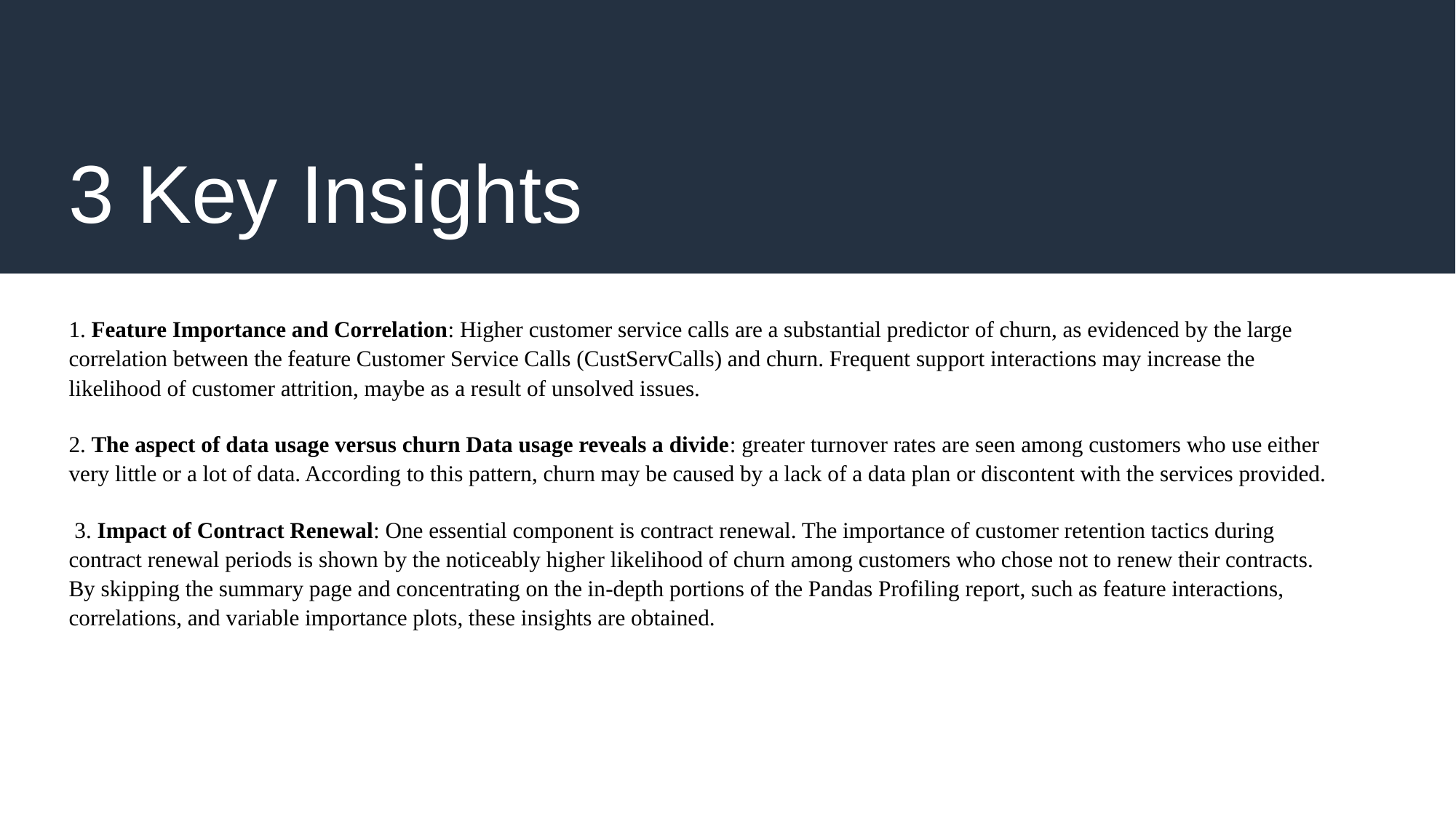

# 3 Key Insights
1. Feature Importance and Correlation: Higher customer service calls are a substantial predictor of churn, as evidenced by the large correlation between the feature Customer Service Calls (CustServCalls) and churn. Frequent support interactions may increase the likelihood of customer attrition, maybe as a result of unsolved issues.
2. The aspect of data usage versus churn Data usage reveals a divide: greater turnover rates are seen among customers who use either very little or a lot of data. According to this pattern, churn may be caused by a lack of a data plan or discontent with the services provided.
 3. Impact of Contract Renewal: One essential component is contract renewal. The importance of customer retention tactics during contract renewal periods is shown by the noticeably higher likelihood of churn among customers who chose not to renew their contracts. By skipping the summary page and concentrating on the in-depth portions of the Pandas Profiling report, such as feature interactions, correlations, and variable importance plots, these insights are obtained.